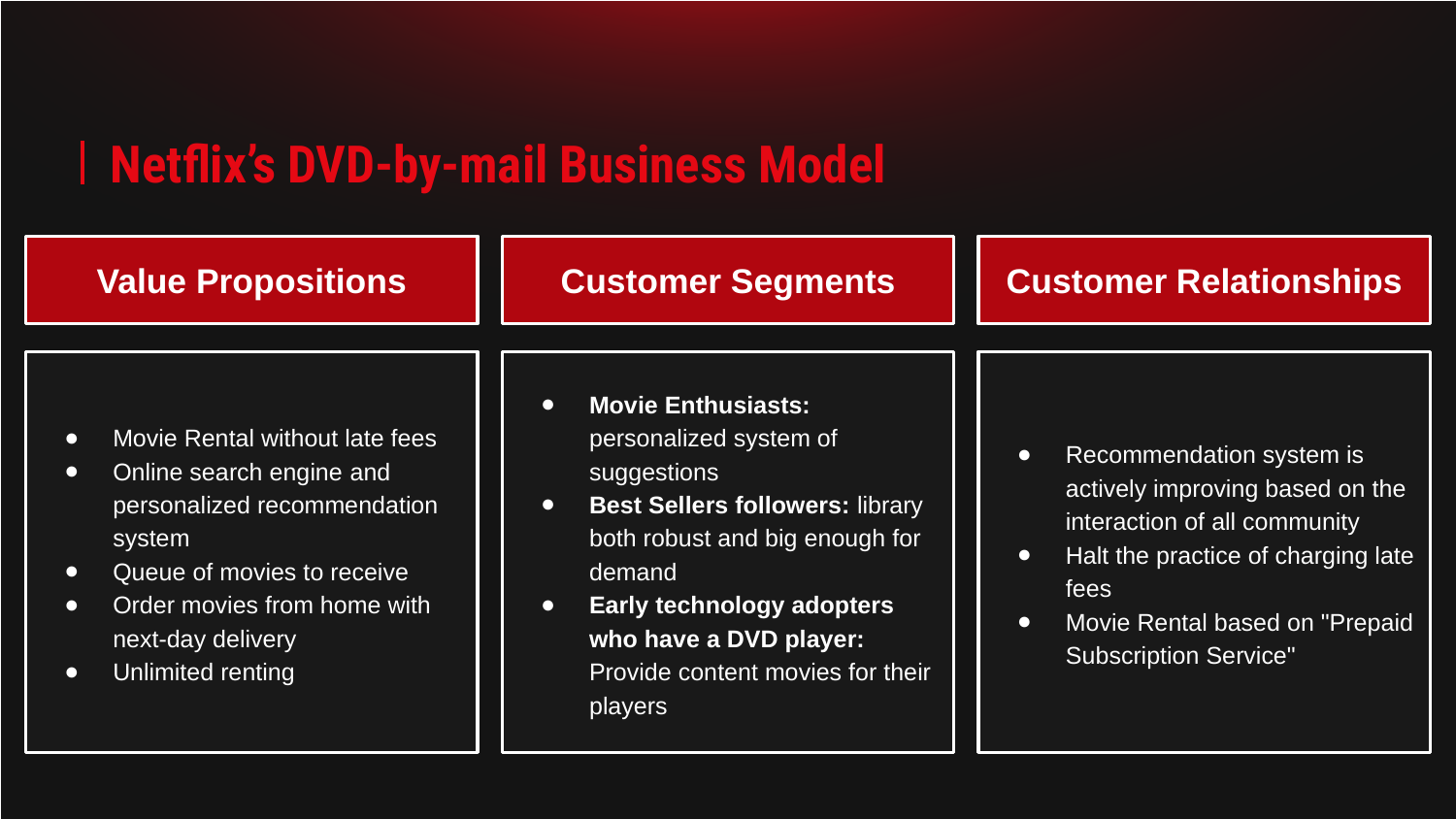

# Netflix’s DVD-by-mail Business Model
Customer Segments
Value Propositions
Customer Relationships
Movie Enthusiasts: personalized system of suggestions
Best Sellers followers: library both robust and big enough for demand
Early technology adopters who have a DVD player: Provide content movies for their players
Movie Rental without late fees
Online search engine and personalized recommendation system
Queue of movies to receive
Order movies from home with next-day delivery
Unlimited renting
Recommendation system is actively improving based on the interaction of all community
Halt the practice of charging late fees
Movie Rental based on "Prepaid Subscription Service"